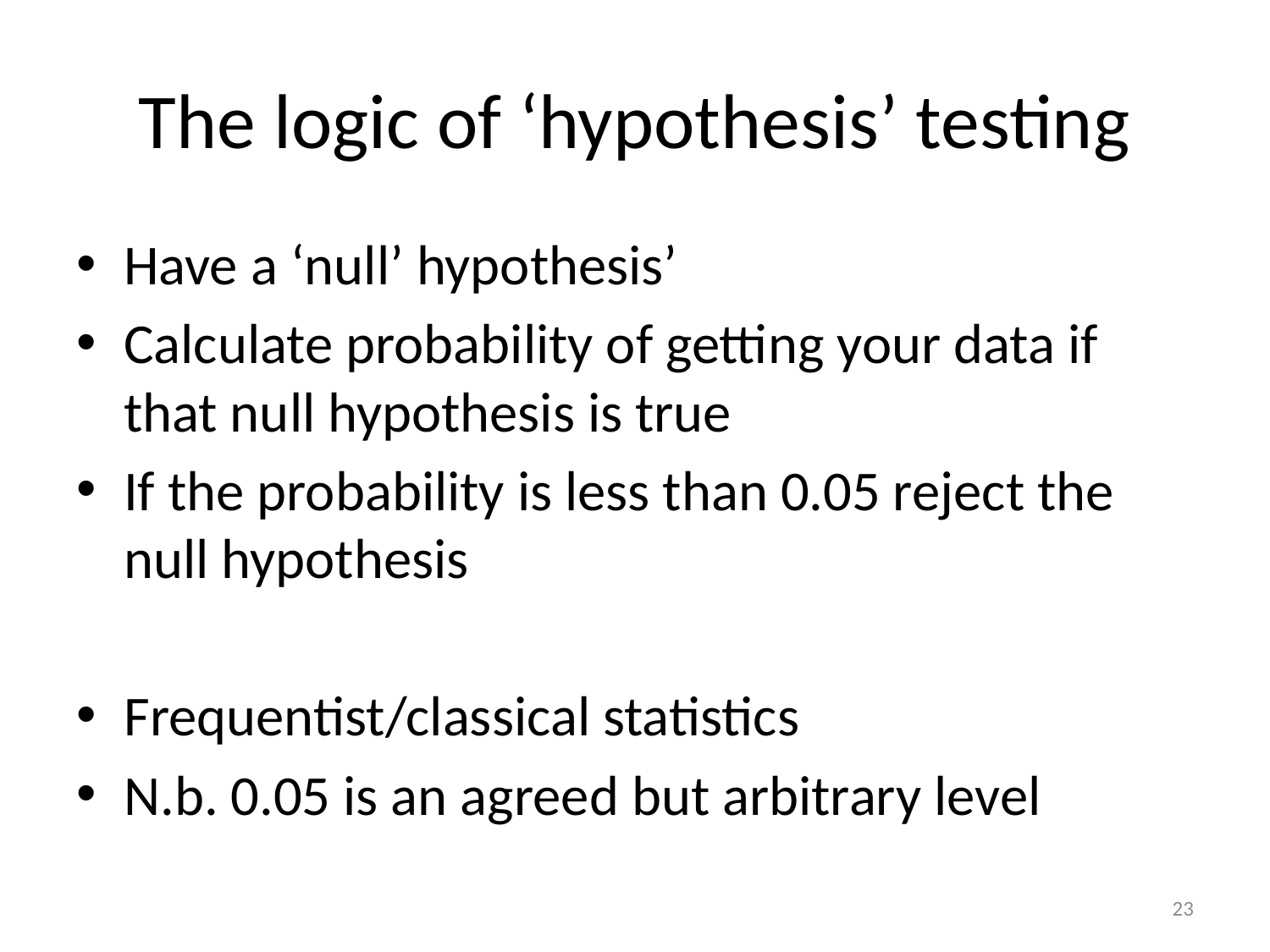

# The logic of ‘hypothesis’ testing
Have a ‘null’ hypothesis’
Calculate probability of getting your data if that null hypothesis is true
If the probability is less than 0.05 reject the null hypothesis

Frequentist/classical statistics
N.b. 0.05 is an agreed but arbitrary level

23